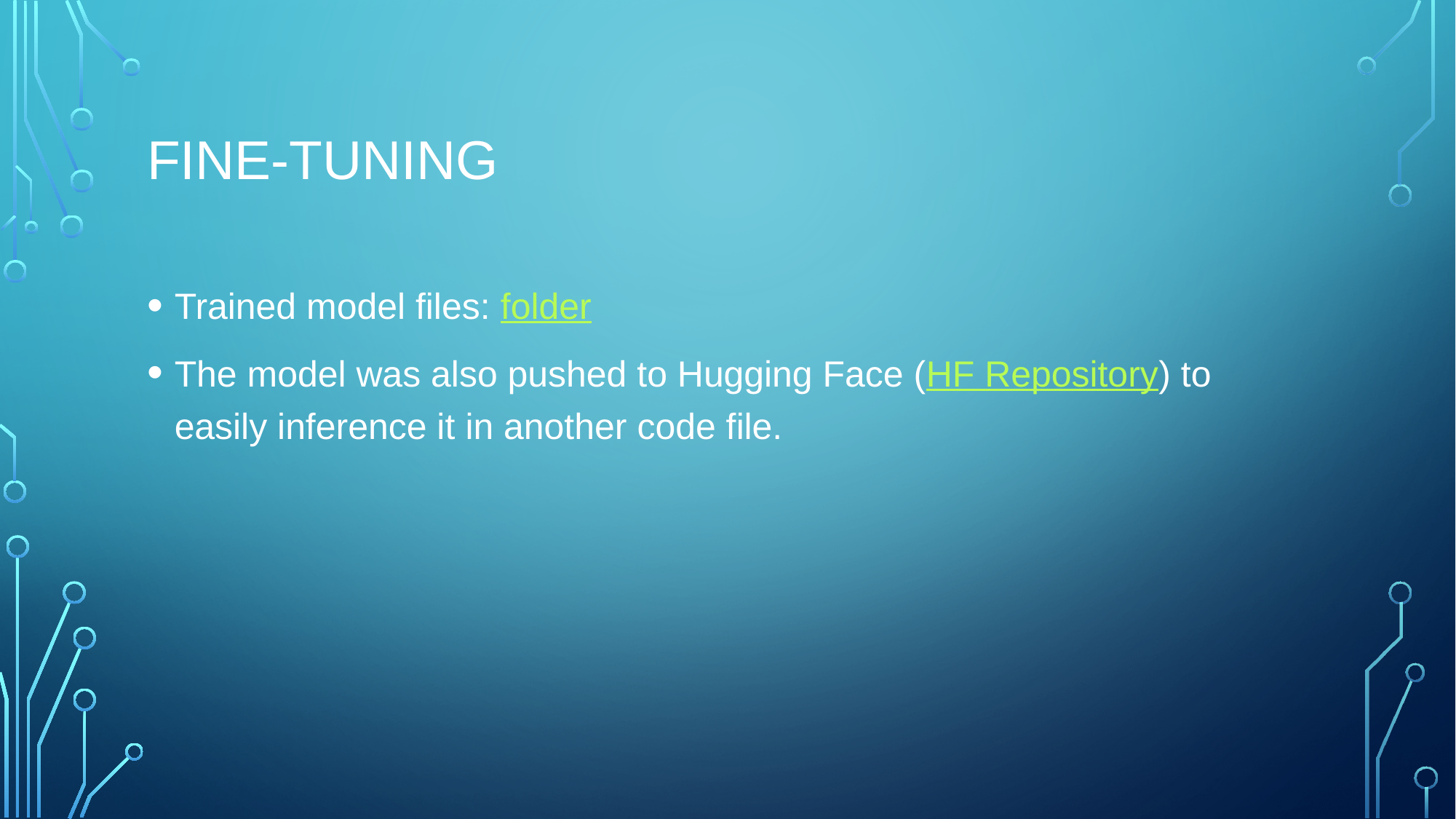

# FINE-TUNING
Trained model files: folder
The model was also pushed to Hugging Face (HF Repository) to easily inference it in another code file.